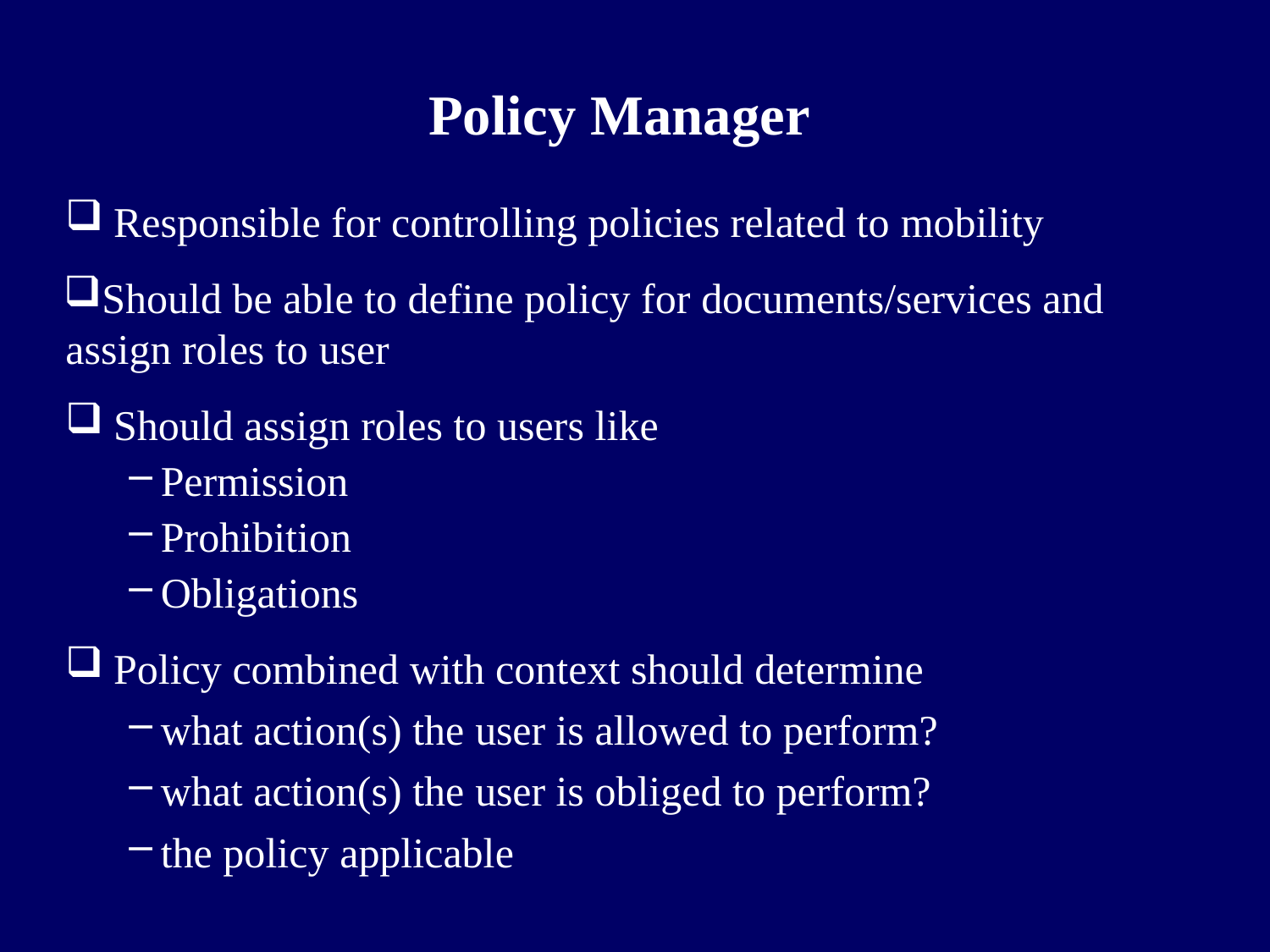

# Policy Manager
Responsible for controlling policies related to mobility
Should be able to define policy for documents/services and  assign roles to user
Should assign roles to users like
Permission
Prohibition
Obligations
Policy combined with context should determine
what action(s) the user is allowed to perform?
what action(s) the user is obliged to perform?
the policy applicable